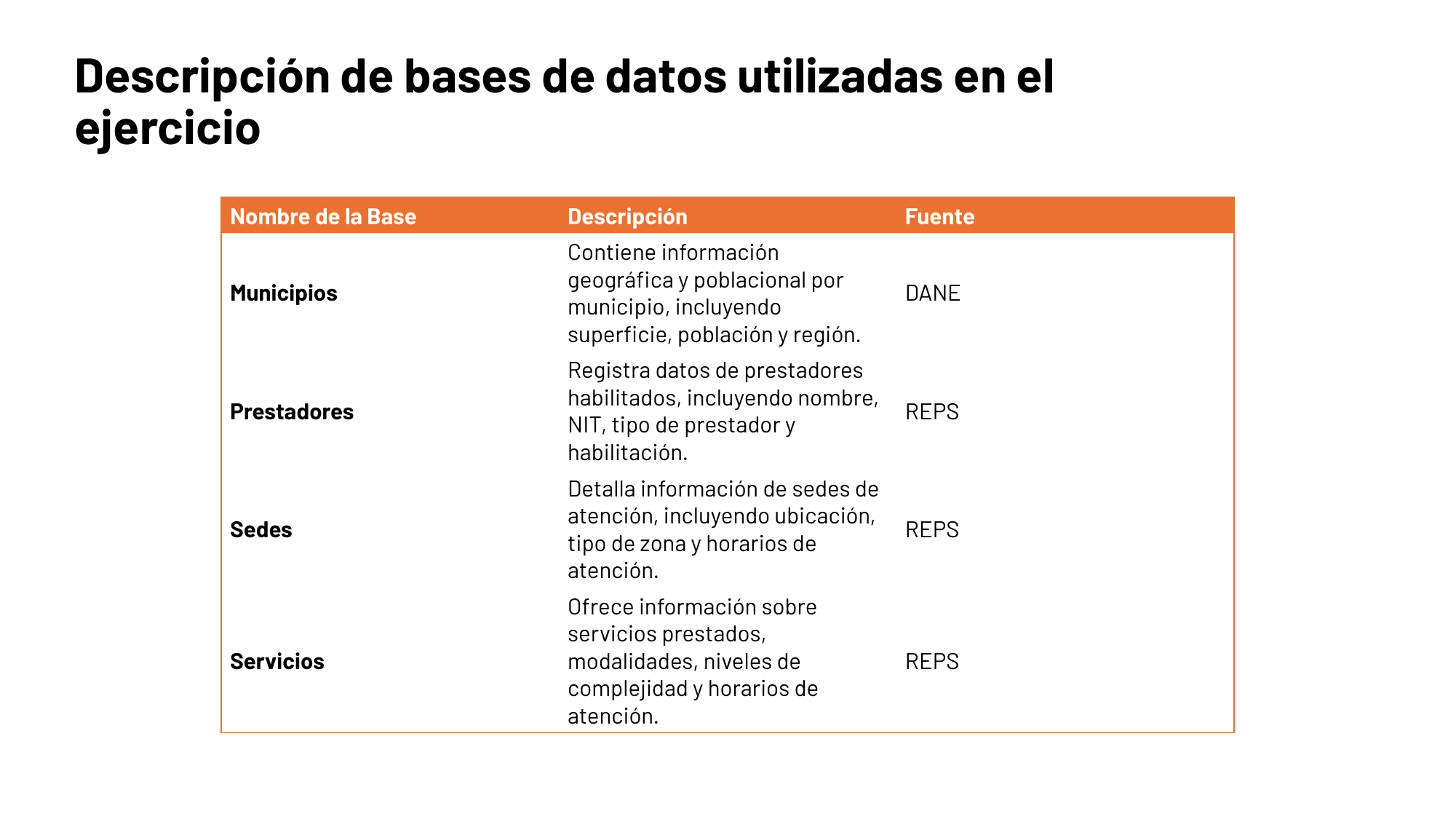

# Descripción de bases de datos utilizadas en el ejercicio
| Nombre de la Base | Descripción | Fuente |
| --- | --- | --- |
| Municipios | Contiene información geográfica y poblacional por municipio, incluyendo superficie, población y región. | DANE |
| Prestadores | Registra datos de prestadores habilitados, incluyendo nombre, NIT, tipo de prestador y habilitación. | REPS |
| Sedes | Detalla información de sedes de atención, incluyendo ubicación, tipo de zona y horarios de atención. | REPS |
| Servicios | Ofrece información sobre servicios prestados, modalidades, niveles de complejidad y horarios de atención. | REPS |